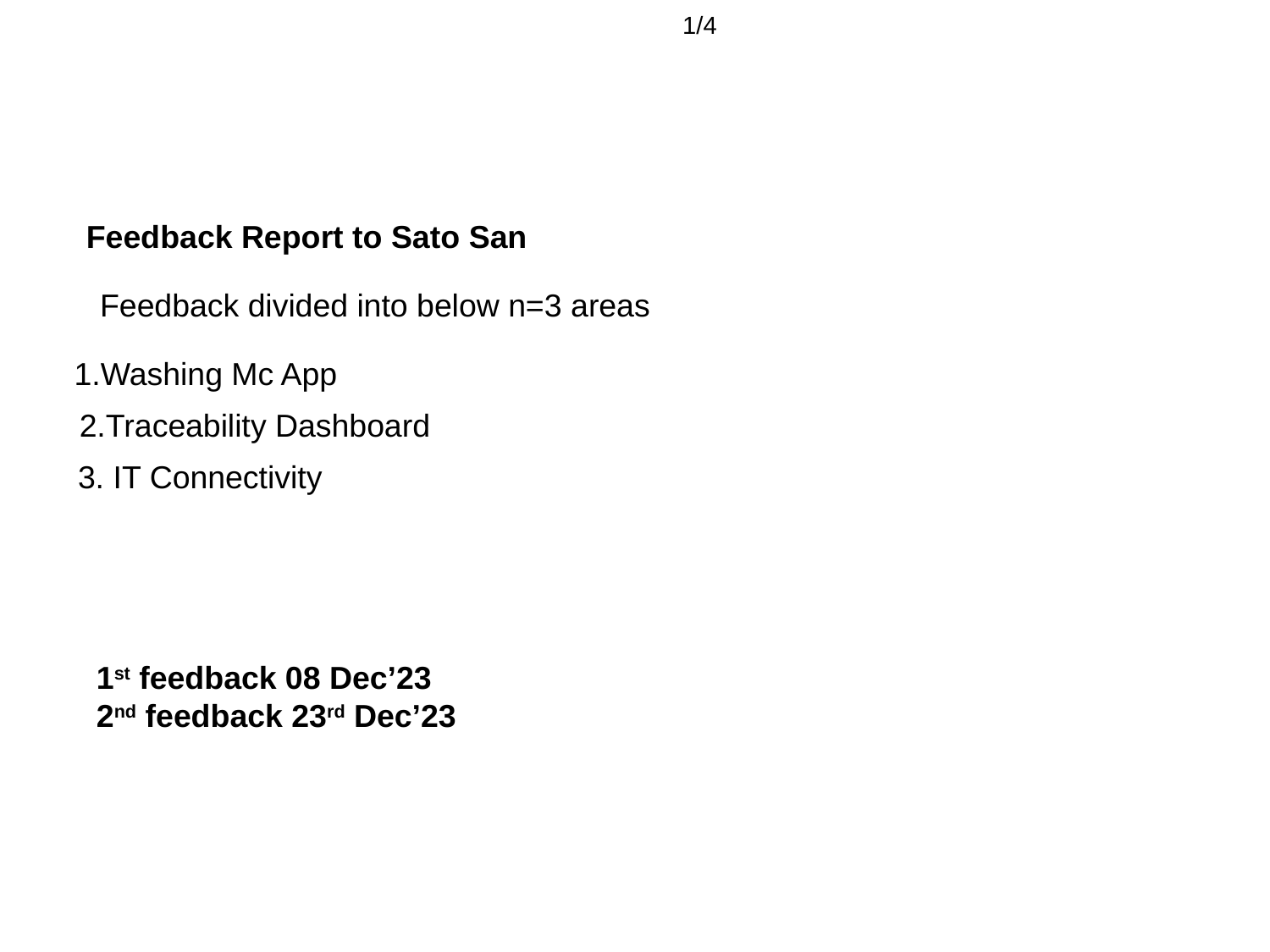

1/4
Feedback Report to Sato San
Feedback divided into below n=3 areas
1.Washing Mc App
2.Traceability Dashboard
3. IT Connectivity
1st feedback 08 Dec’23
2nd feedback 23rd Dec’23